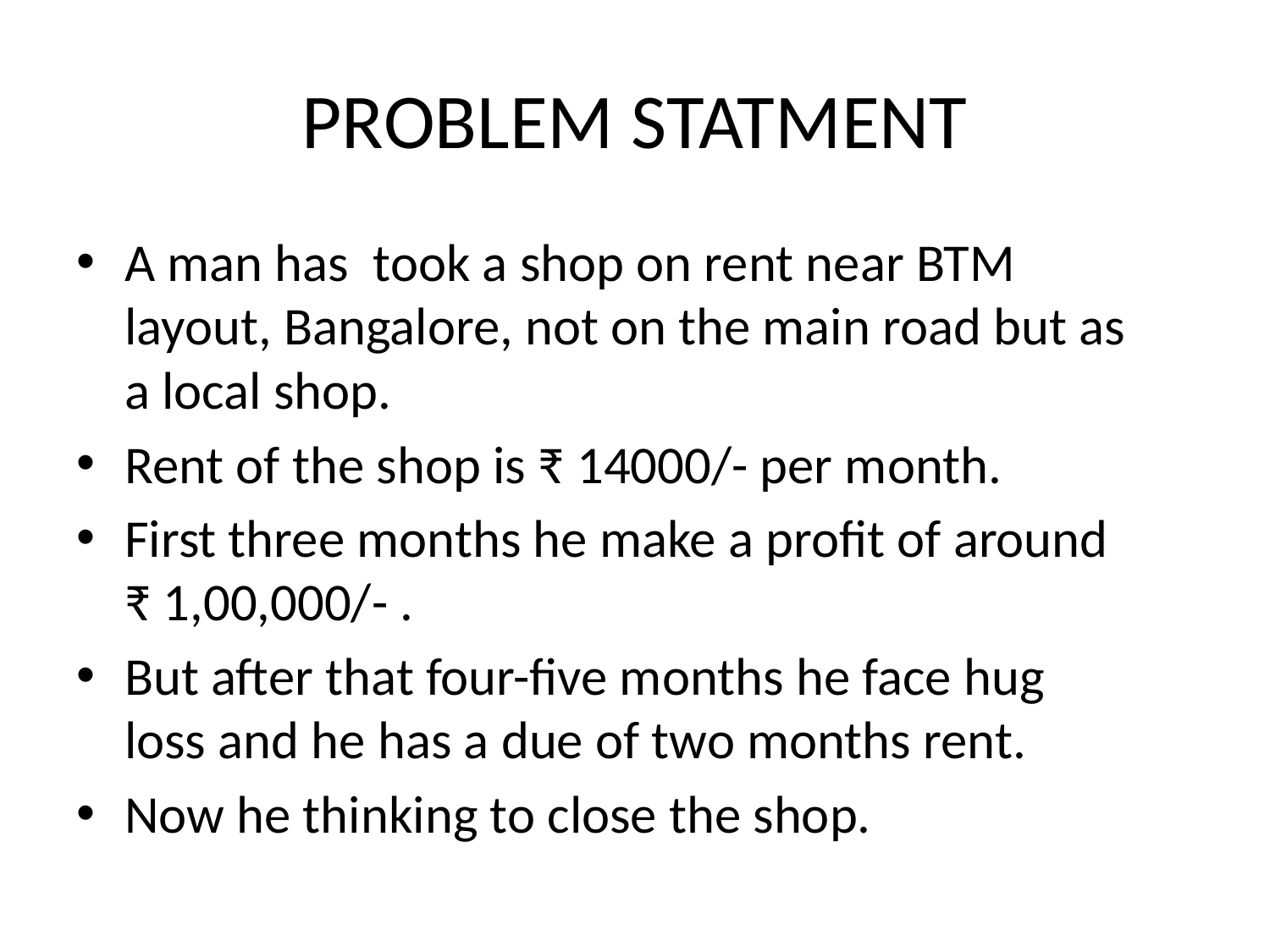

# PROBLEM STATMENT
A man has  took a shop on rent near BTM layout, Bangalore, not on the main road but as a local shop.
Rent of the shop is ₹ 14000/- per month.
First three months he make a profit of around ₹ 1,00,000/- .
But after that four-five months he face hug loss and he has a due of two months rent.
Now he thinking to close the shop.